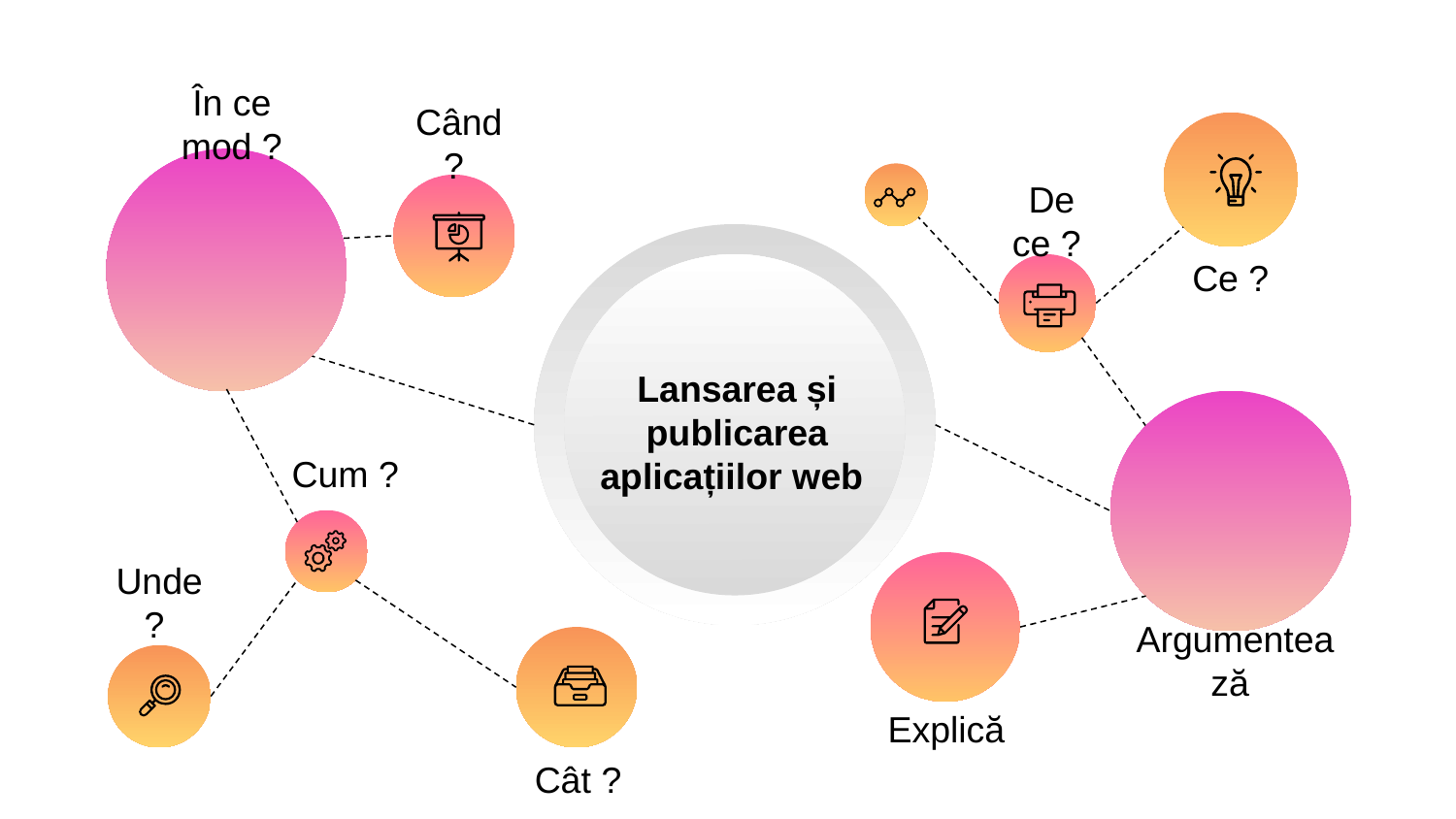

În ce mod ?

Când ?

De ce ?

Ce ?

Lansarea și publicarea aplicațiilor web
Cum ?

Unde ?

Argumentează

Explică
Cât ?